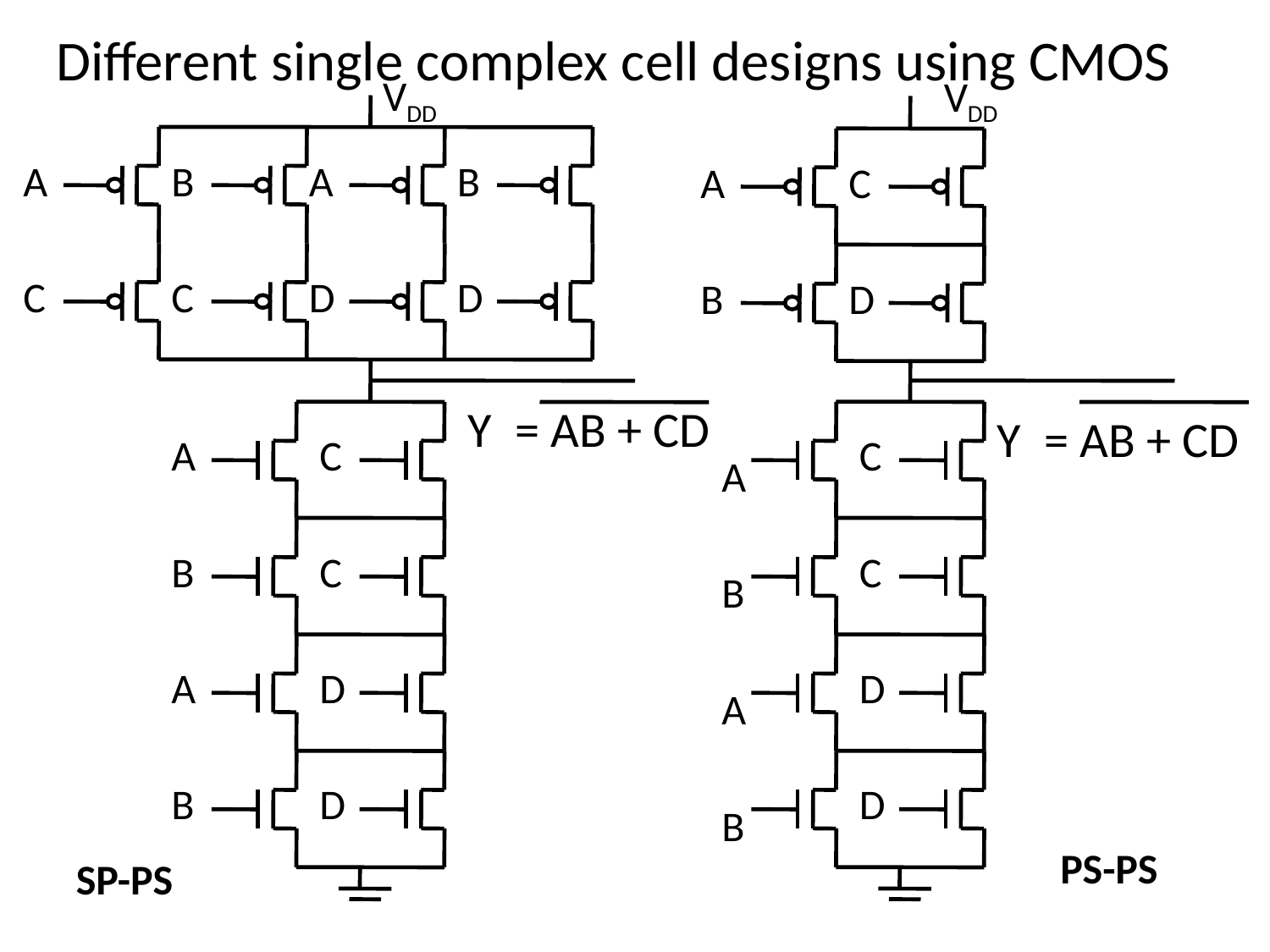

# Different single complex cell designs using CMOS
VDD
VDD

A
B
A
B
A
C

C
C
D
D
B
D
Y	= AB + CD
Y	= AB + CD
A
C
C
A
B
C
C
B
A
D
D
A
B
D
D
B
PS-PS
SP-PS